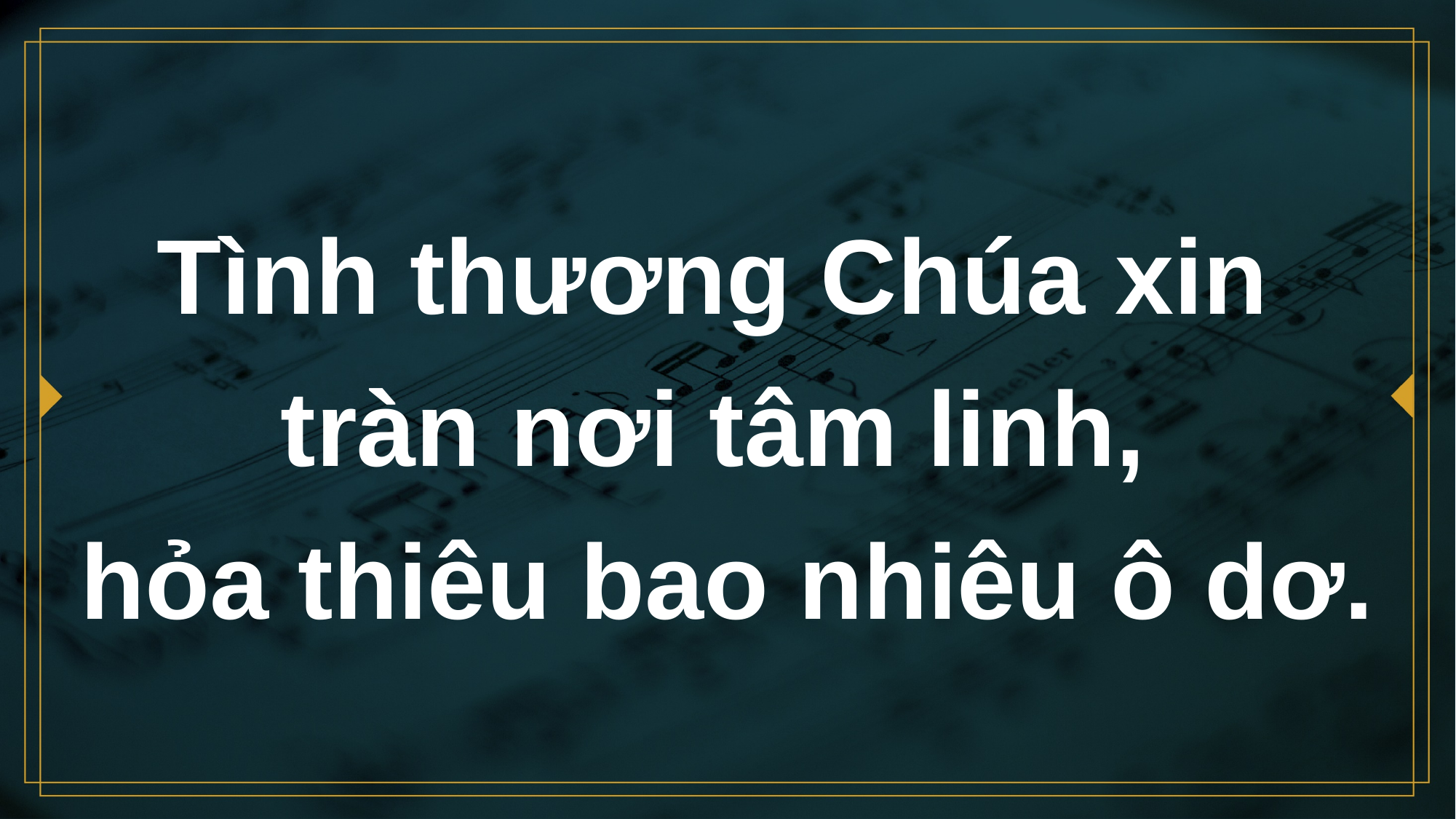

# Tình thương Chúa xin tràn nơi tâm linh, hỏa thiêu bao nhiêu ô dơ.